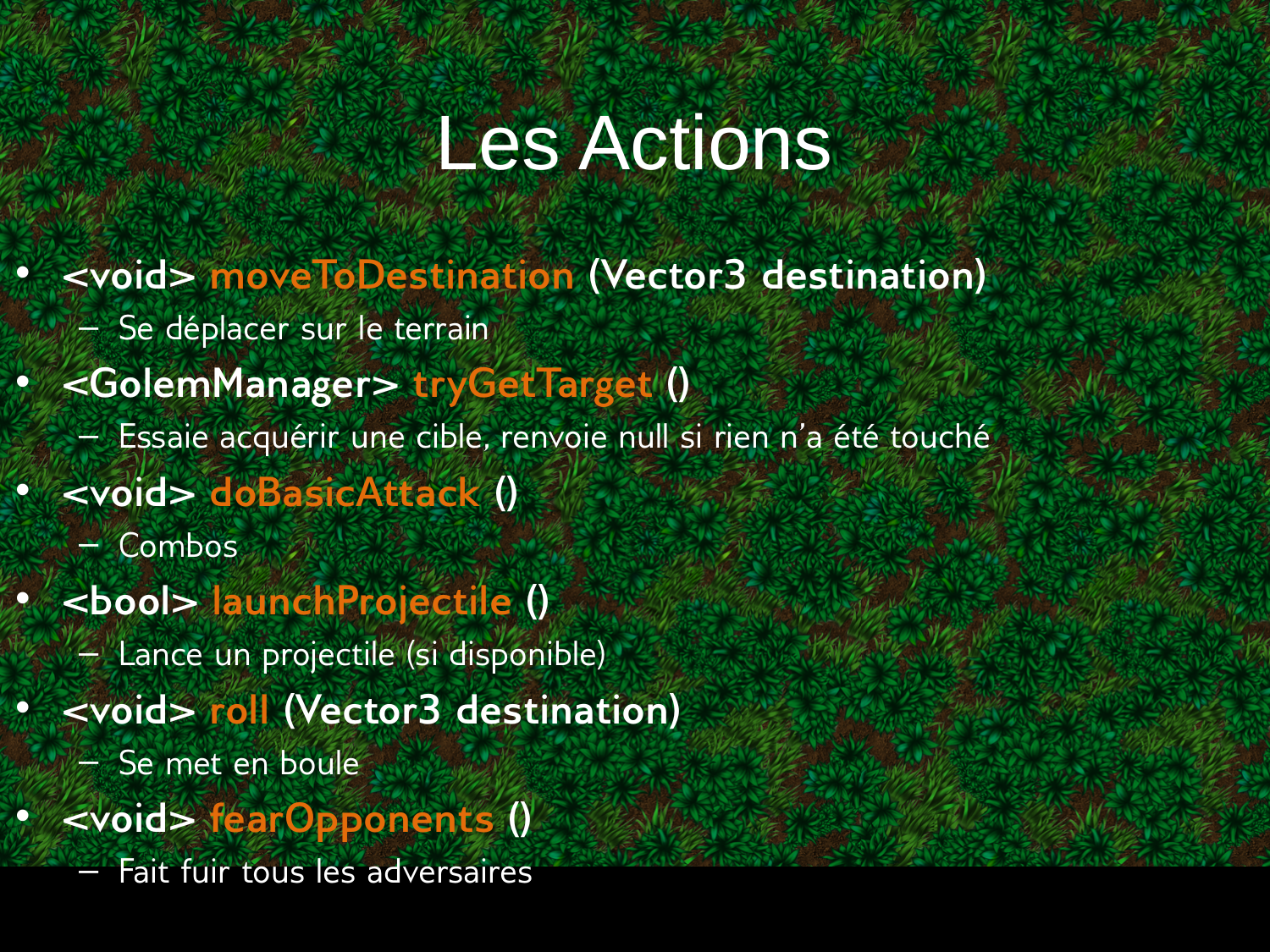

Les Actions
<void> moveToDestination (Vector3 destination)
Se déplacer sur le terrain
<GolemManager> tryGetTarget ()
Essaie acquérir une cible, renvoie null si rien n’a été touché
<void> doBasicAttack ()
Combos
<bool> launchProjectile ()
Lance un projectile (si disponible)
<void> roll (Vector3 destination)
Se met en boule
<void> fearOpponents ()
Fait fuir tous les adversaires